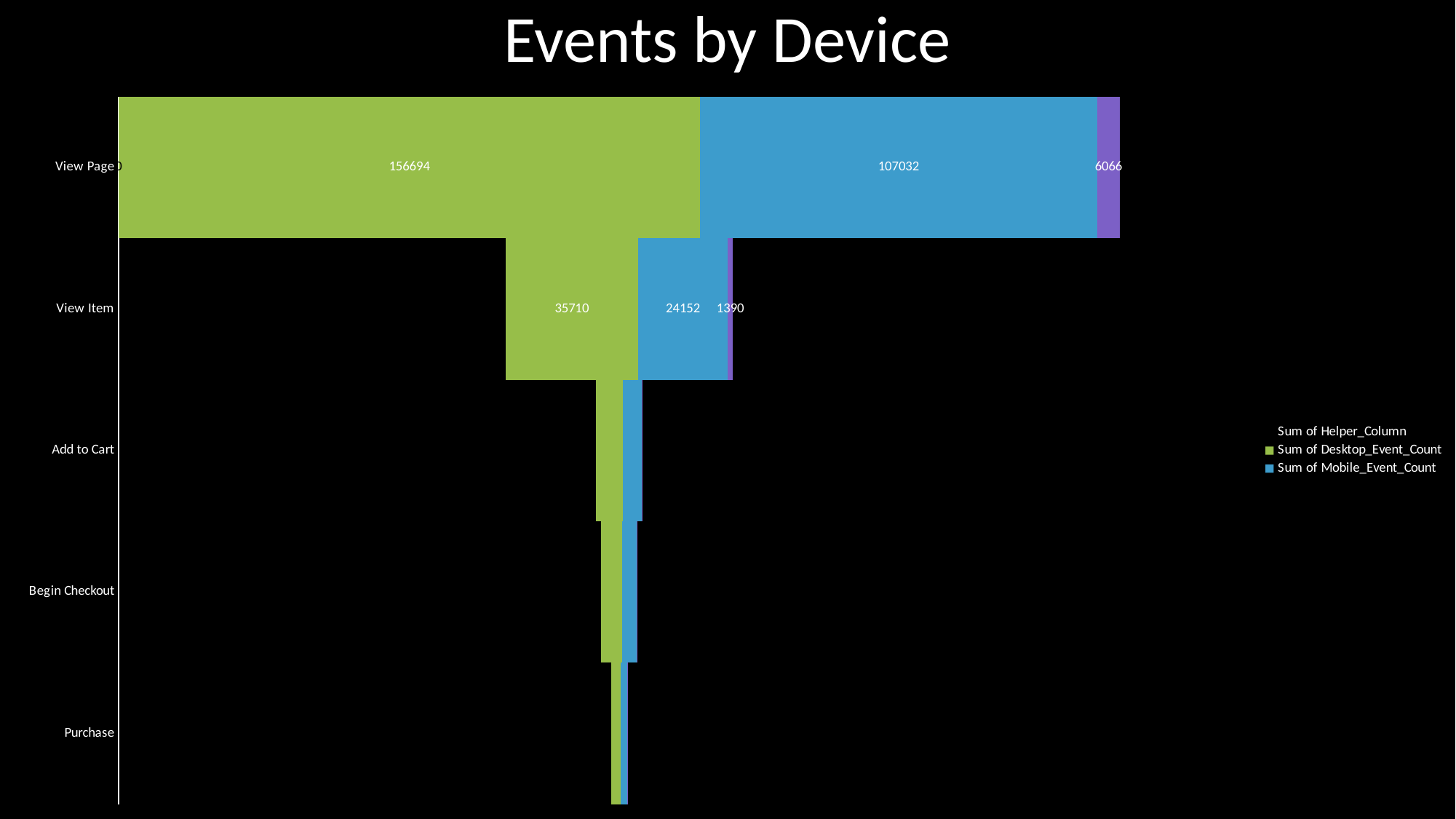

# Events by Device

### Chart

| Category | Sum of Helper_Column | Sum of Desktop_Event_Count | Sum of Mobile_Event_Count | Sum of Tablet_Event_Count |
|---|---|---|---|---|
| Purchase | 132686.5 | 2515.0 | 1808.0 | 96.0 |
| Begin Checkout | 130038.5 | 5606.0 | 3892.0 | 217.0 |
| Add to Cart | 128623.5 | 7258.0 | 5015.0 | 272.0 |
| View Item | 104270.0 | 35710.0 | 24152.0 | 1390.0 |
| View Page | 0.0 | 156694.0 | 107032.0 | 6066.0 |